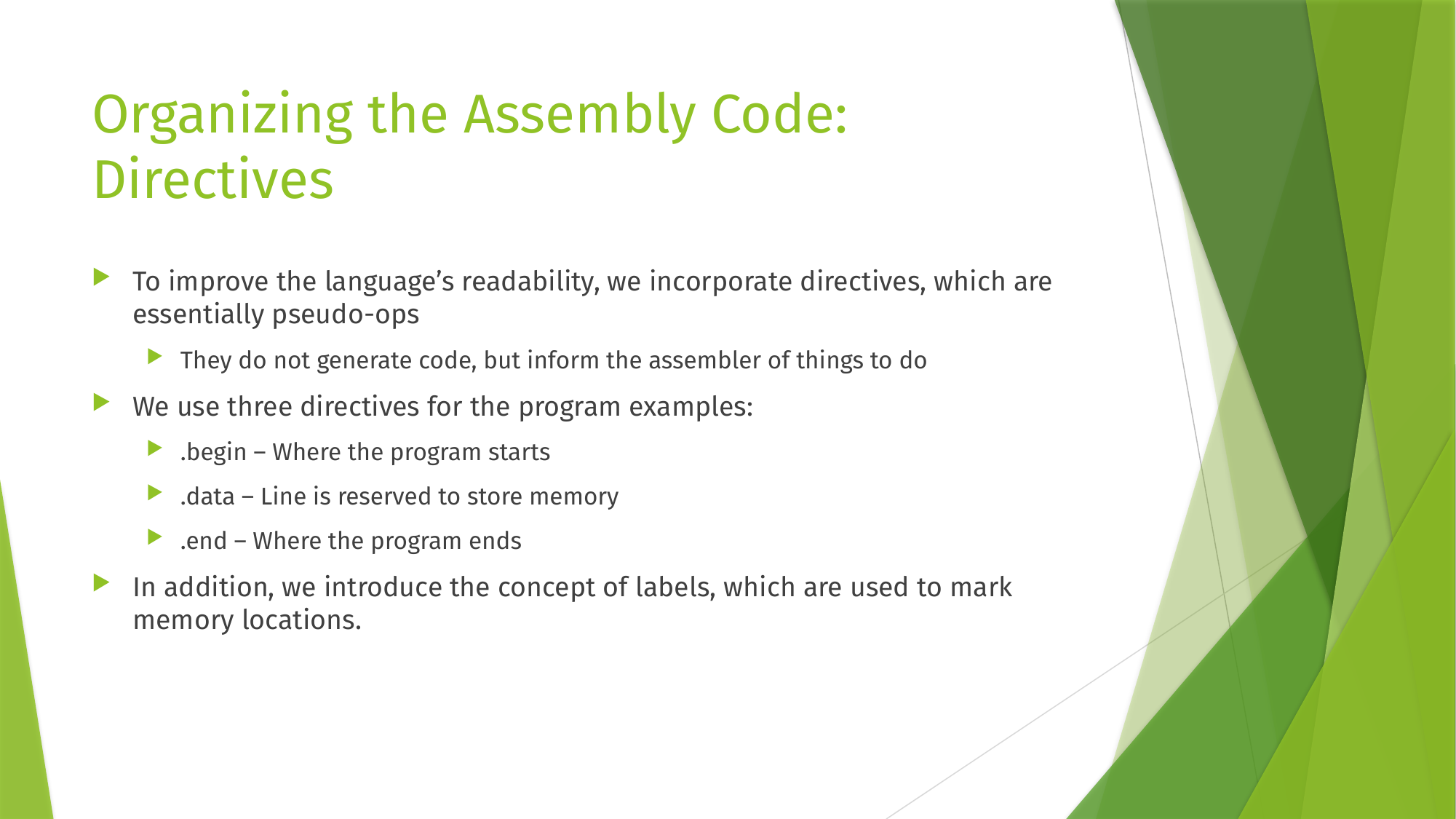

# Organizing the Assembly Code: Directives
To improve the language’s readability, we incorporate directives, which are essentially pseudo-ops
They do not generate code, but inform the assembler of things to do
We use three directives for the program examples:
.begin – Where the program starts
.data – Line is reserved to store memory
.end – Where the program ends
In addition, we introduce the concept of labels, which are used to mark memory locations.